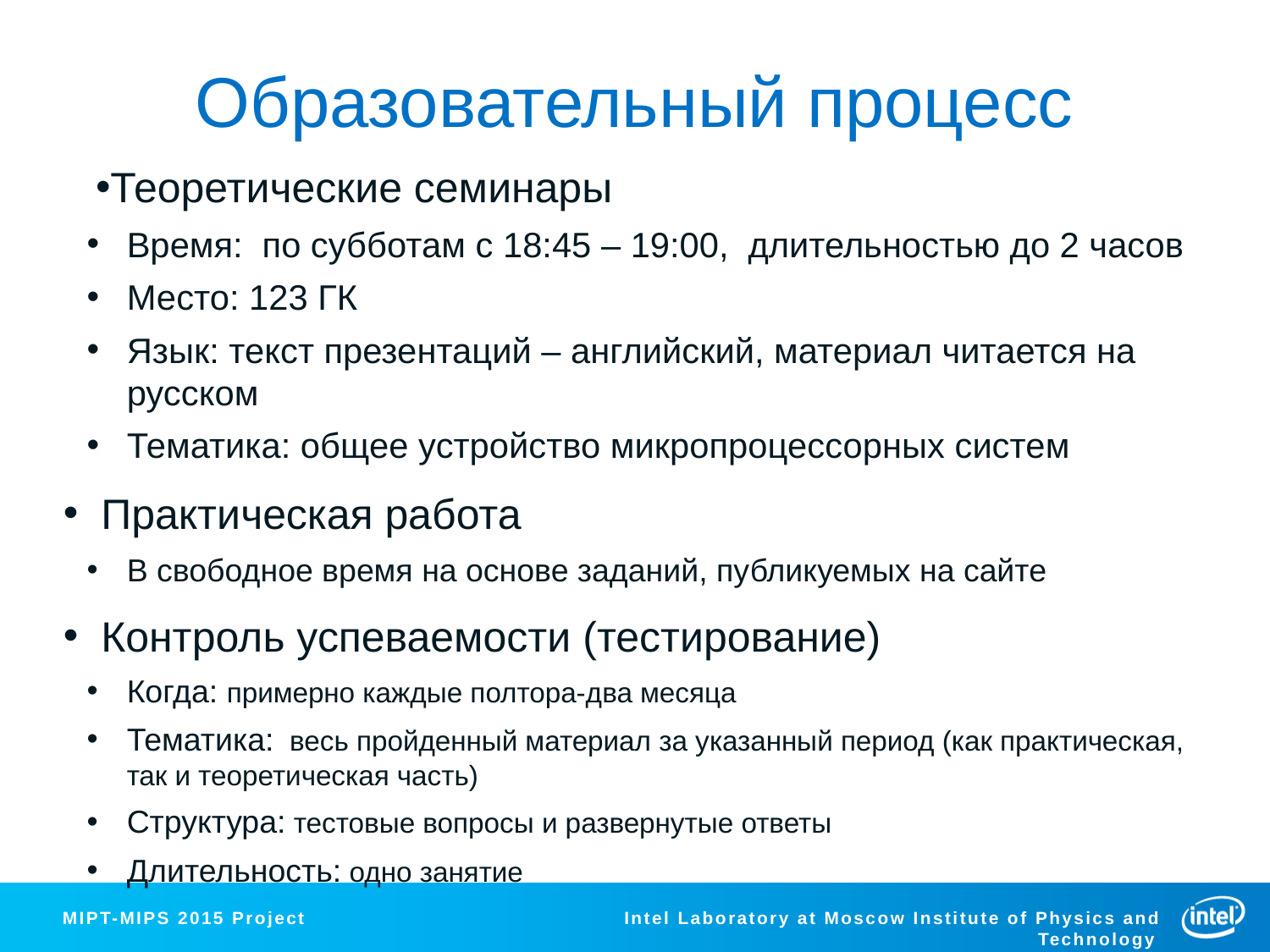

# Образовательный процесс
Теоретические семинары
Время:  по субботам с 18:45 – 19:00,  длительностью до 2 часов
Место: 123 ГК
Язык: текст презентаций – английский, материал читается на русском
Тематика: общее устройство микропроцессорных систем
Практическая работа
В свободное время на основе заданий, публикуемых на сайте
Контроль успеваемости (тестирование)
Когда: примерно каждые полтора-два месяца
Тематика:  весь пройденный материал за указанный период (как практическая, так и теоретическая часть)
Структура: тестовые вопросы и развернутые ответы
Длительность: одно занятие